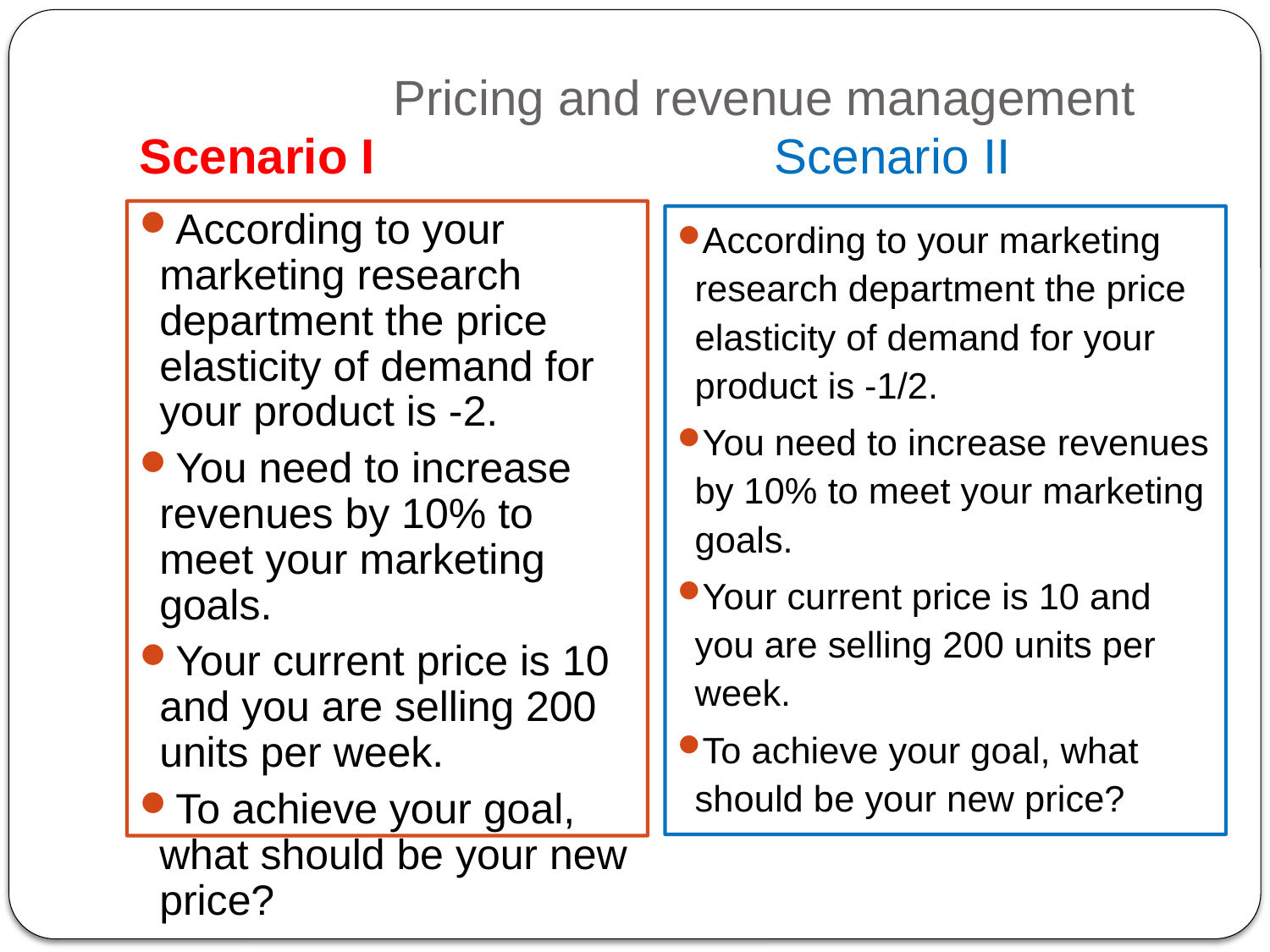

# Pricing and revenue management Scenario I				Scenario II
According to your marketing research department the price elasticity of demand for your product is -2.
You need to increase revenues by 10% to meet your marketing goals.
Your current price is 10 and you are selling 200 units per week.
To achieve your goal, what should be your new price?
According to your marketing research department the price elasticity of demand for your product is -1/2.
You need to increase revenues by 10% to meet your marketing goals.
Your current price is 10 and you are selling 200 units per week.
To achieve your goal, what should be your new price?